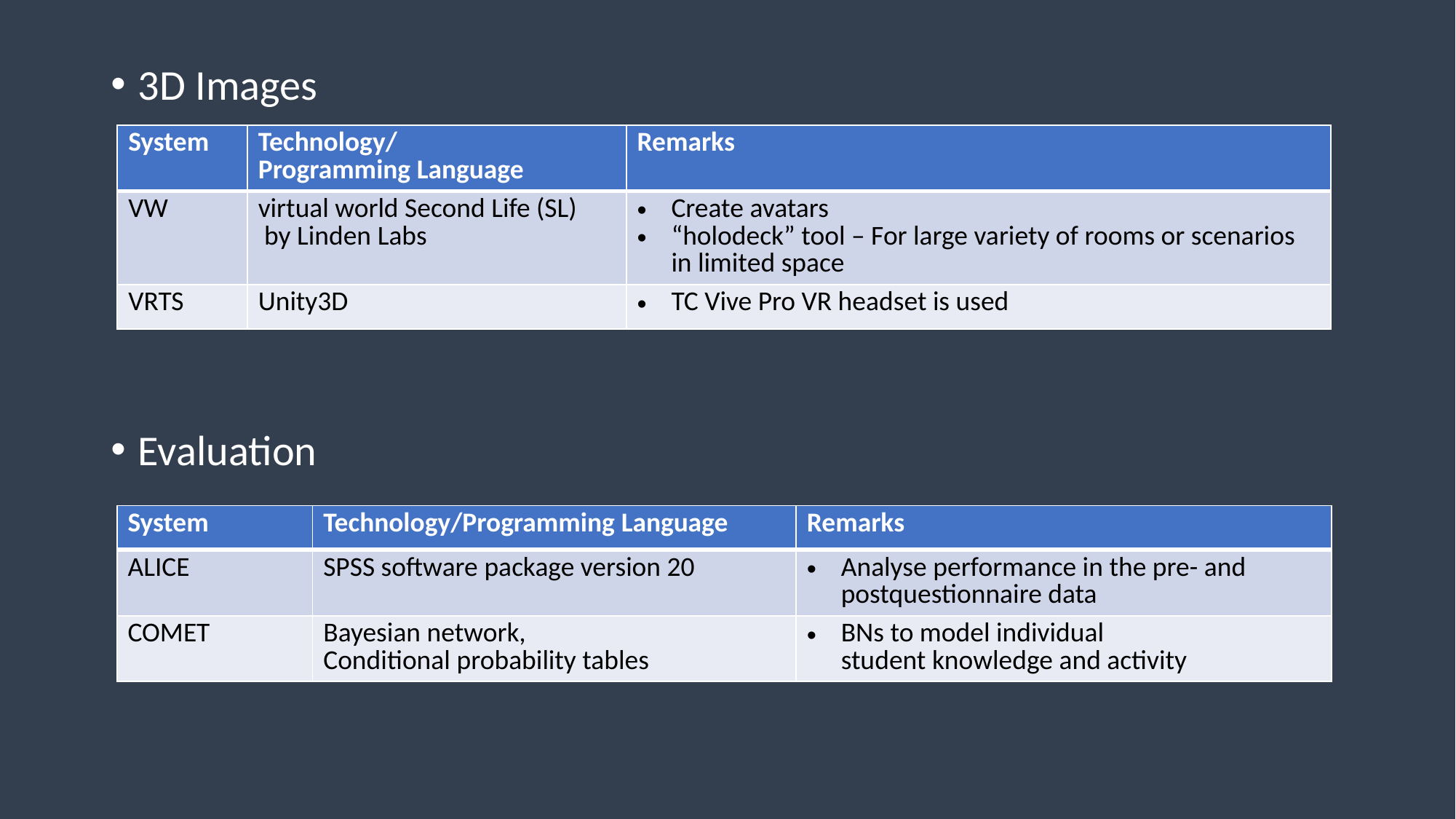

3D Images

Evaluation

| System | Technology/Programming Language | Remarks |
| --- | --- | --- |
| VW | virtual world Second Life (SL)  by Linden Labs | Create avatars “holodeck” tool – For large variety of rooms or scenarios in limited space |
| VRTS | Unity3D | TC Vive Pro VR headset is used |
| System | Technology/Programming Language | Remarks |
| --- | --- | --- |
| ALICE | SPSS software package version 20 | Analyse performance in the pre- and postquestionnaire data |
| COMET | Bayesian network, Conditional probability tables | BNs to model individual student knowledge and activity |